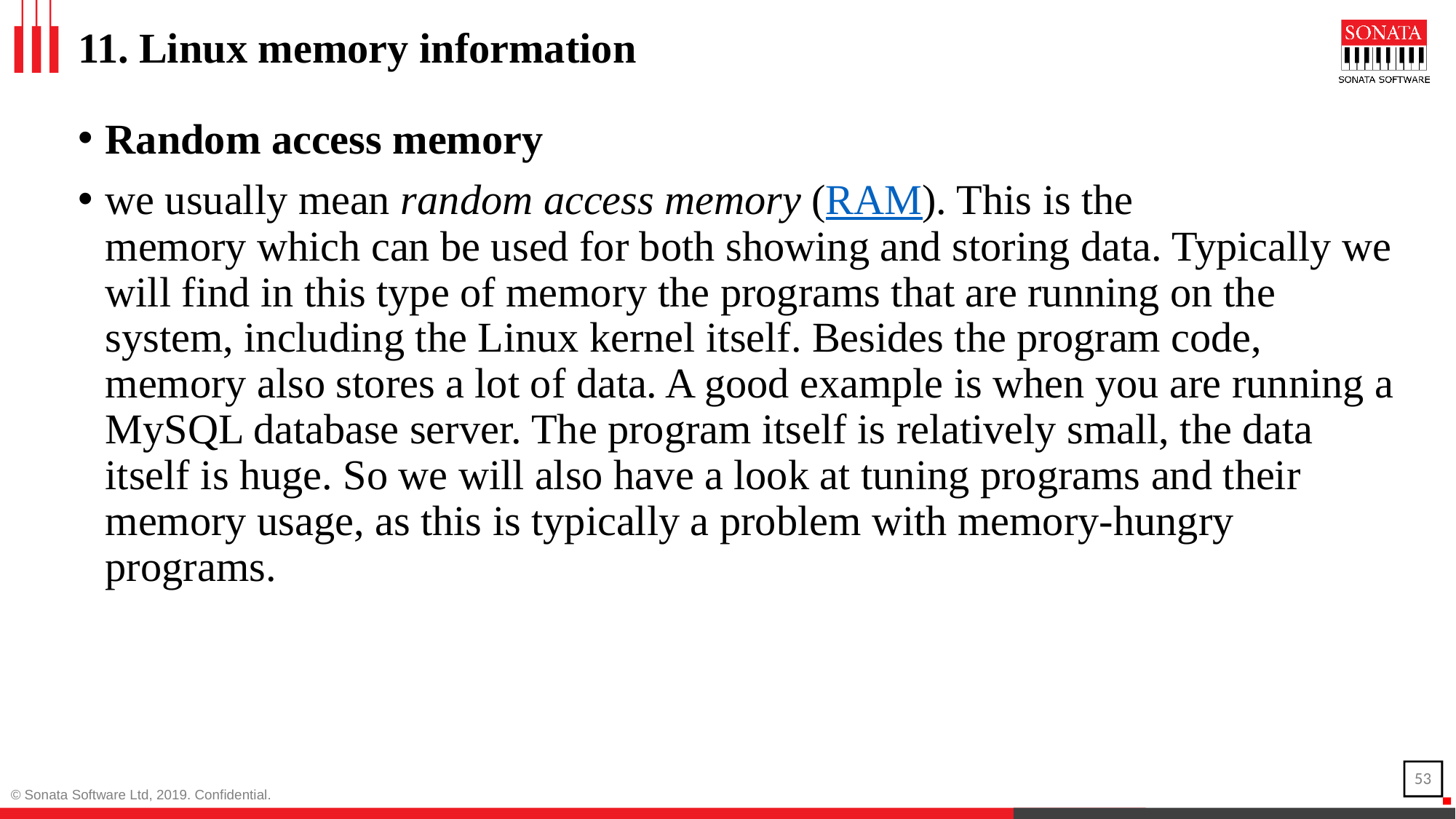

# 11. Linux memory information
Random access memory
we usually mean random access memory (RAM). This is the memory which can be used for both showing and storing data. Typically we will find in this type of memory the programs that are running on the system, including the Linux kernel itself. Besides the program code, memory also stores a lot of data. A good example is when you are running a MySQL database server. The program itself is relatively small, the data itself is huge. So we will also have a look at tuning programs and their memory usage, as this is typically a problem with memory-hungry programs.